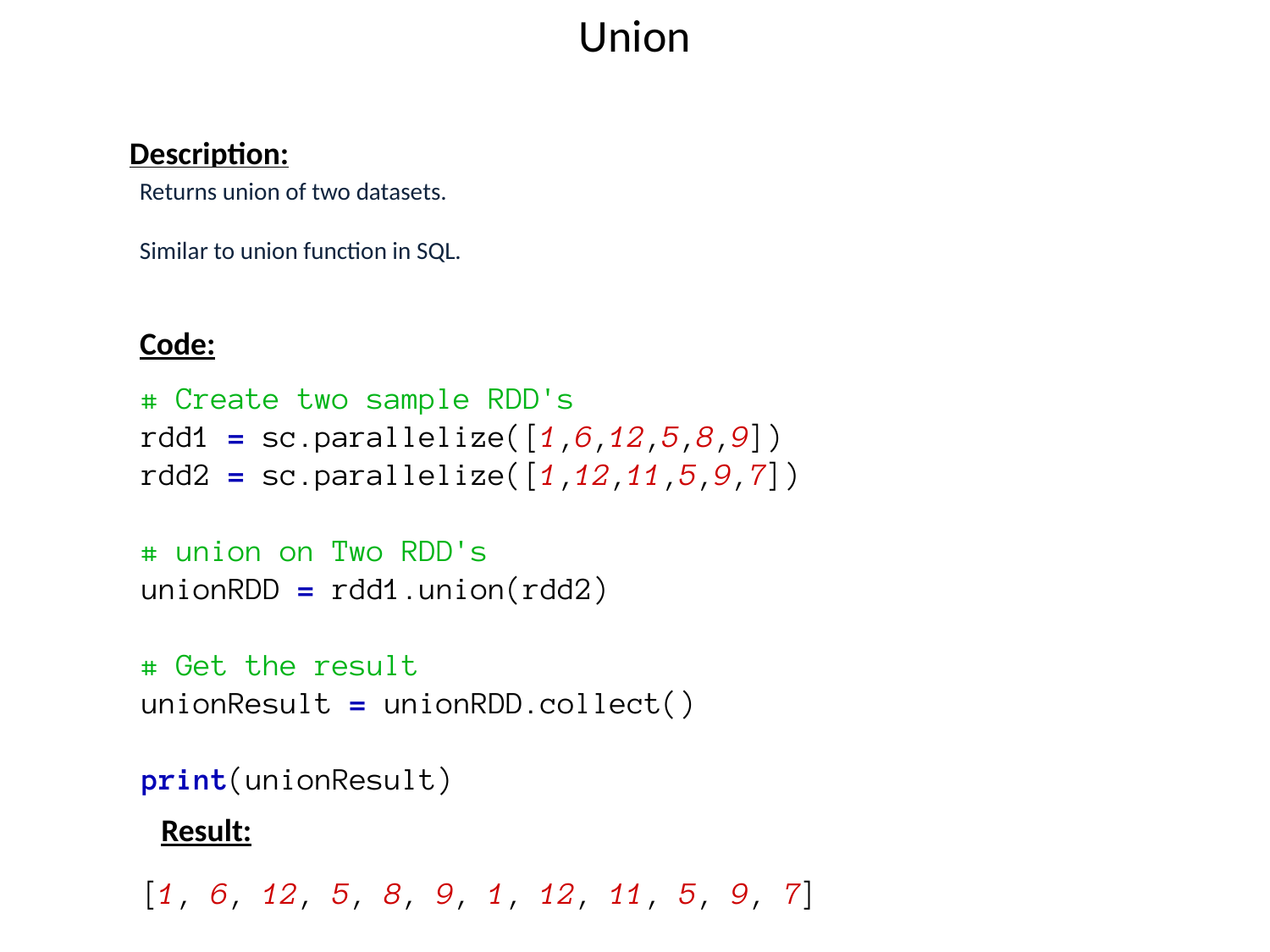

# Union
Description:
Returns union of two datasets.

Similar to union function in SQL.
Code:
# Create two sample RDD's
rdd1 = sc.parallelize([1,6,12,5,8,9])
rdd2 = sc.parallelize([1,12,11,5,9,7])

# union on Two RDD's
unionRDD = rdd1.union(rdd2)

# Get the result
unionResult = unionRDD.collect()

print(unionResult)

[1, 6, 12, 5, 8, 9, 1, 12, 11, 5, 9, 7]
Result: